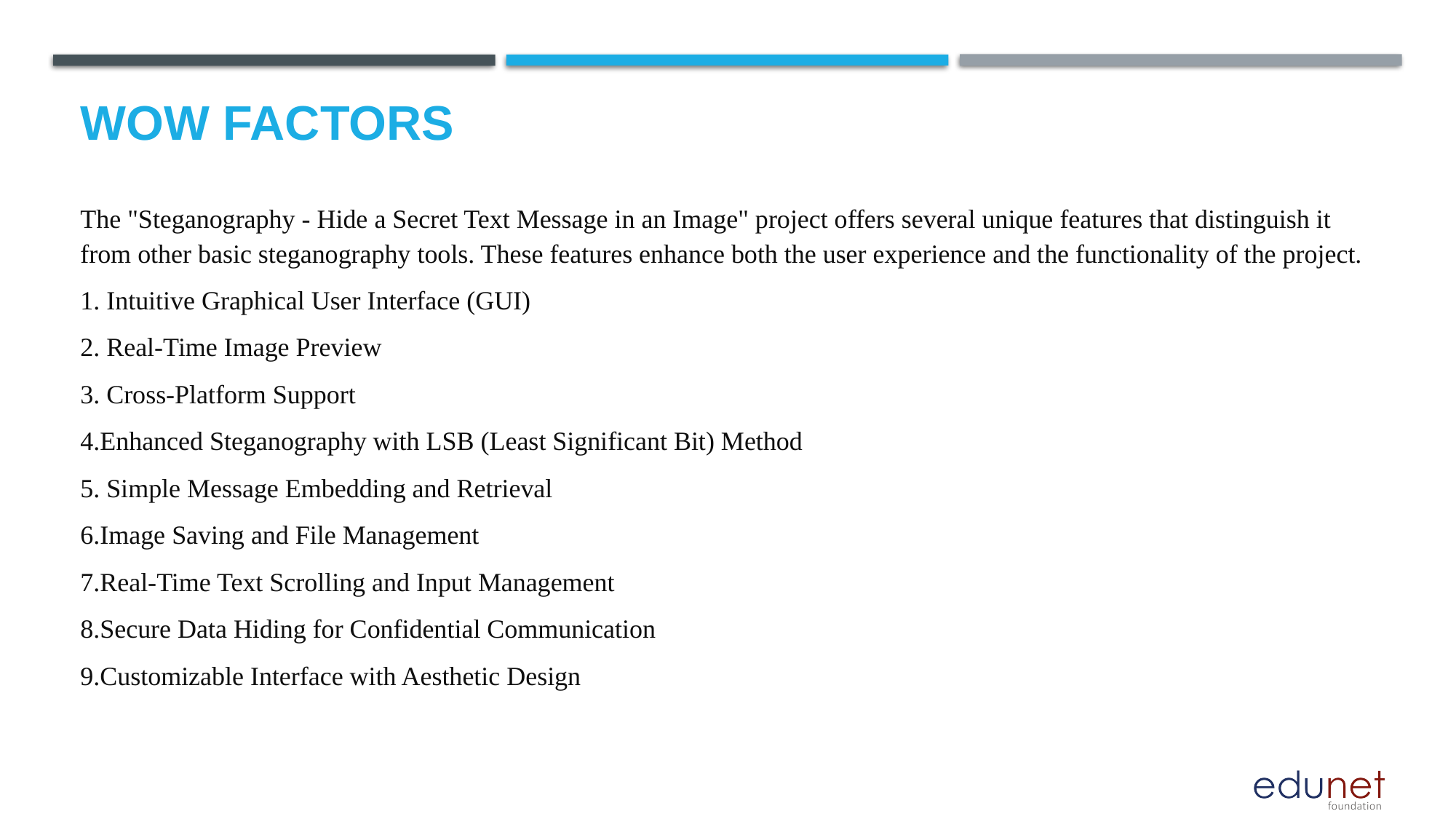

# Wow factors

The "Steganography - Hide a Secret Text Message in an Image" project offers several unique features that distinguish it from other basic steganography tools. These features enhance both the user experience and the functionality of the project.
1. Intuitive Graphical User Interface (GUI)
2. Real-Time Image Preview
3. Cross-Platform Support
4.Enhanced Steganography with LSB (Least Significant Bit) Method
5. Simple Message Embedding and Retrieval
6.Image Saving and File Management
7.Real-Time Text Scrolling and Input Management
8.Secure Data Hiding for Confidential Communication
9.Customizable Interface with Aesthetic Design